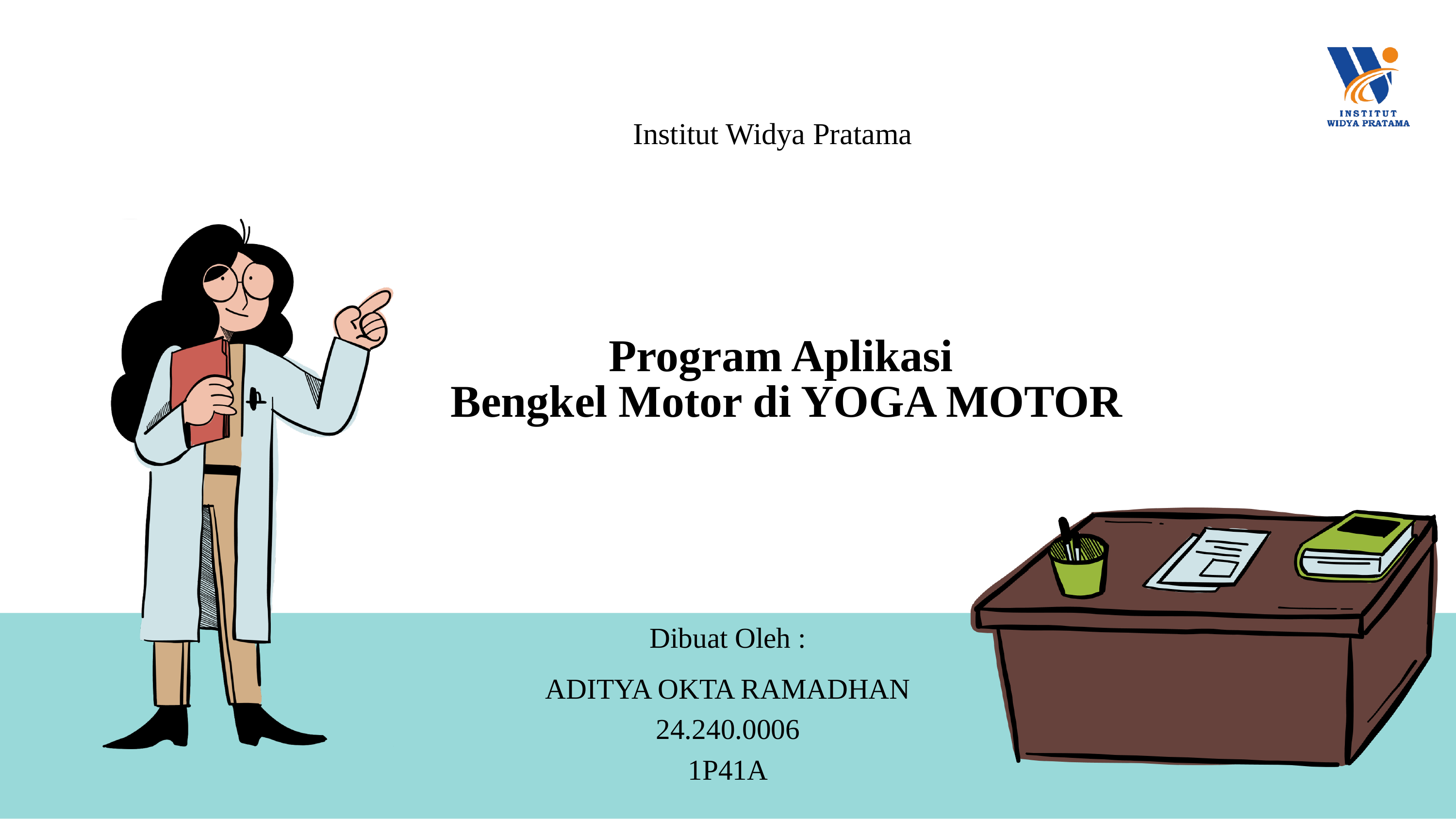

Institut Widya Pratama

Program Aplikasi
Bengkel Motor di YOGA MOTOR

Dibuat Oleh :
ADITYA OKTA RAMADHAN
24.240.0006
1P41A